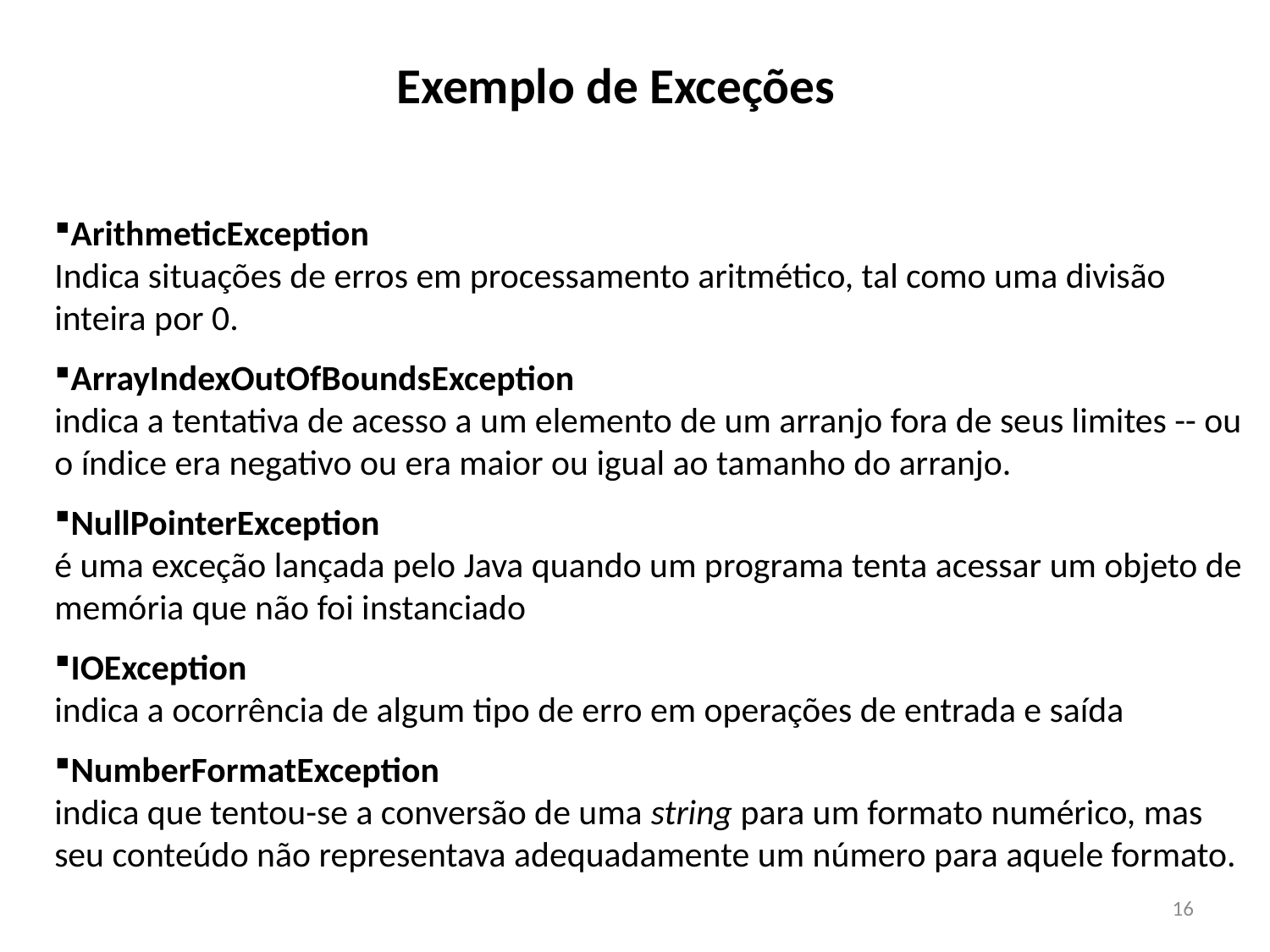

# Exemplo de Exceções
ArithmeticException
Indica situações de erros em processamento aritmético, tal como uma divisão inteira por 0.
ArrayIndexOutOfBoundsException
indica a tentativa de acesso a um elemento de um arranjo fora de seus limites -- ou o índice era negativo ou era maior ou igual ao tamanho do arranjo.
NullPointerException
é uma exceção lançada pelo Java quando um programa tenta acessar um objeto de memória que não foi instanciado
IOException
indica a ocorrência de algum tipo de erro em operações de entrada e saída
NumberFormatException
indica que tentou-se a conversão de uma string para um formato numérico, mas seu conteúdo não representava adequadamente um número para aquele formato.
16